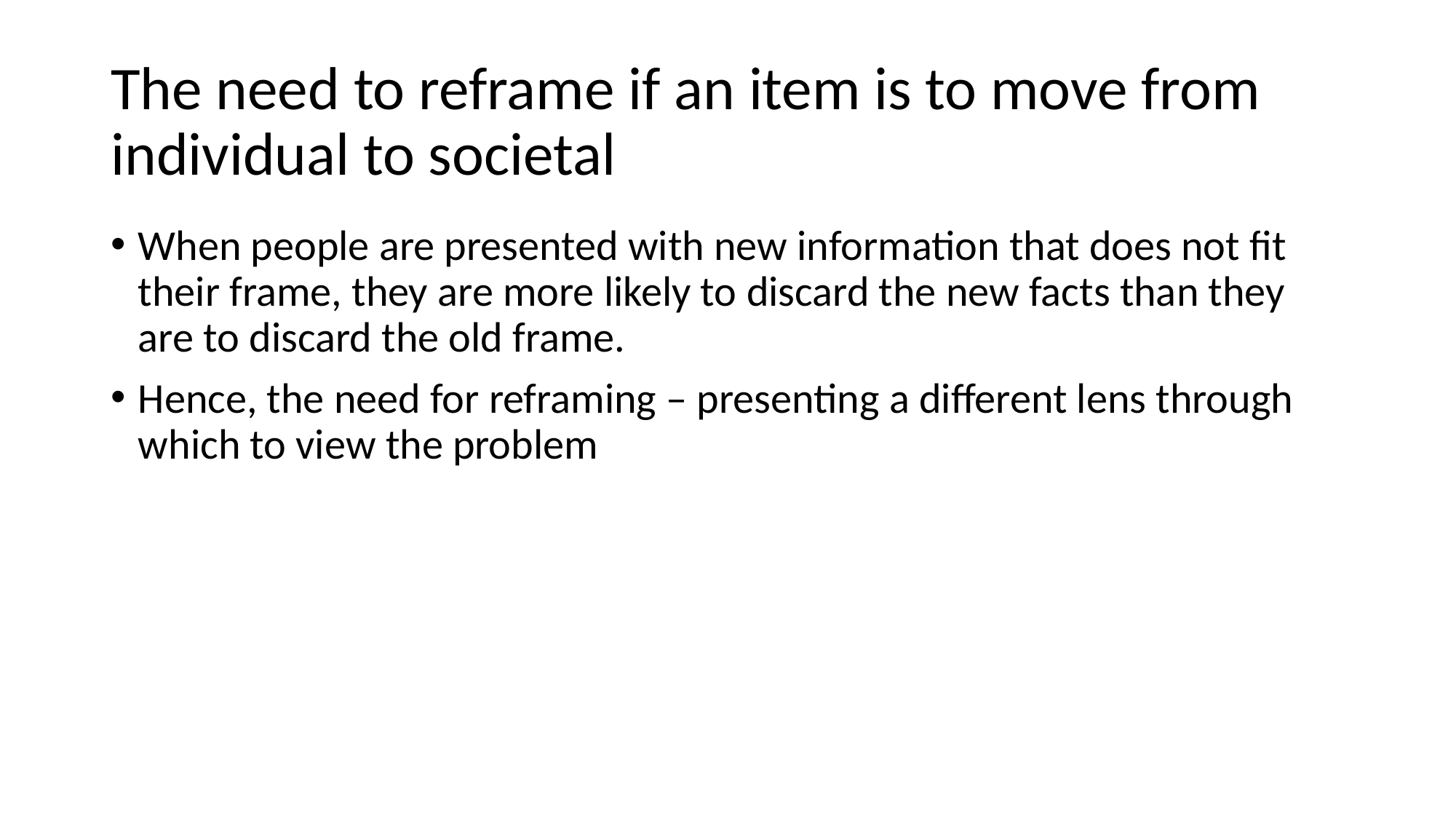

# The need to reframe if an item is to move from individual to societal
When people are presented with new information that does not fit their frame, they are more likely to discard the new facts than they are to discard the old frame.
Hence, the need for reframing – presenting a different lens through which to view the problem